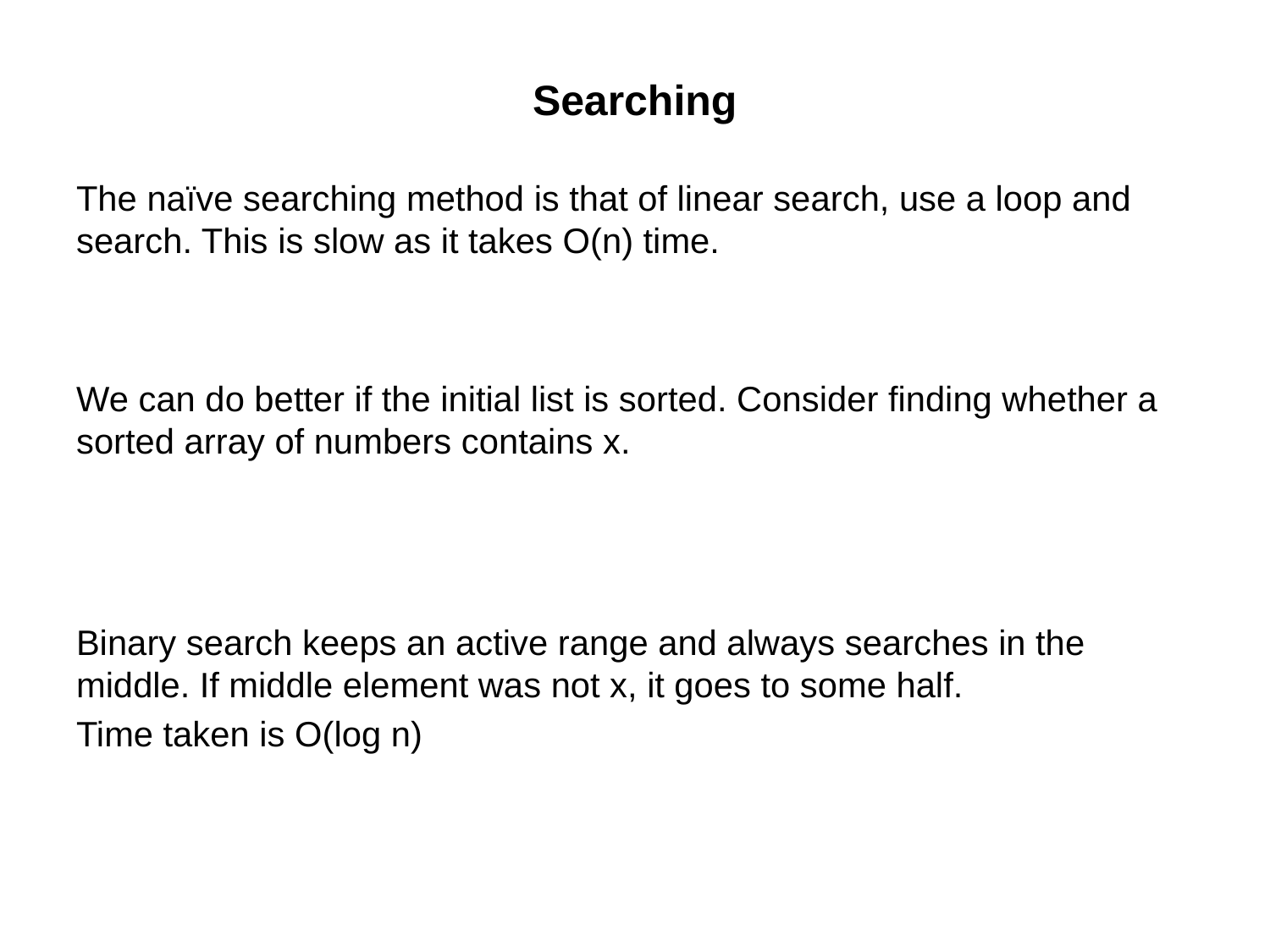

# Searching
The naïve searching method is that of linear search, use a loop and search. This is slow as it takes O(n) time.
We can do better if the initial list is sorted. Consider finding whether a sorted array of numbers contains x.
Binary search keeps an active range and always searches in the middle. If middle element was not x, it goes to some half.
Time taken is O(log n)